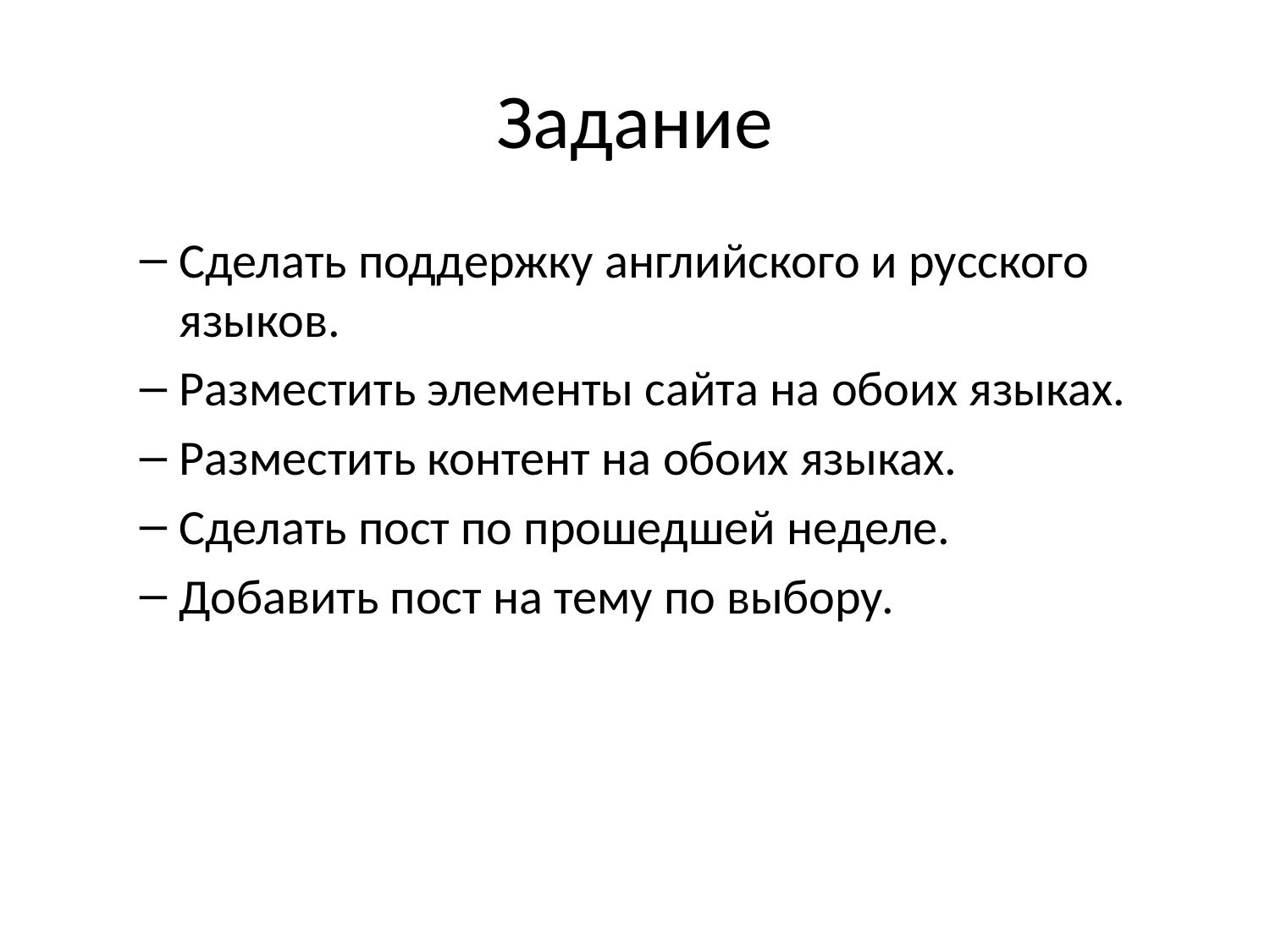

# Задание
Сделать поддержку английского и русского языков.
Разместить элементы сайта на обоих языках.
Разместить контент на обоих языках.
Сделать пост по прошедшей неделе.
Добавить пост на тему по выбору.